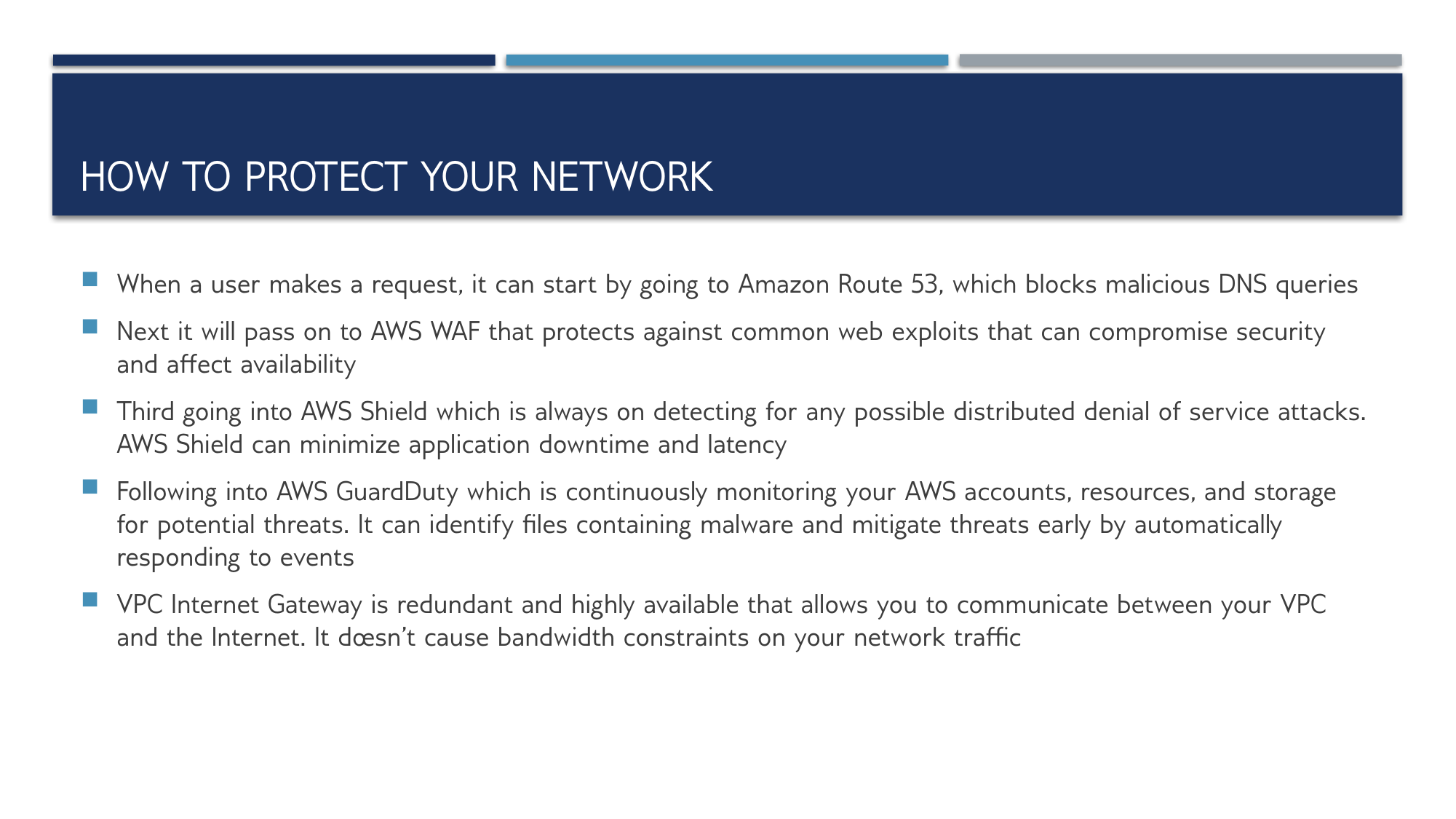

# How to Protect your network
When a user makes a request, it can start by going to Amazon Route 53, which blocks malicious DNS queries
Next it will pass on to AWS WAF that protects against common web exploits that can compromise security and affect availability
Third going into AWS Shield which is always on detecting for any possible distributed denial of service attacks. AWS Shield can minimize application downtime and latency
Following into AWS GuardDuty which is continuously monitoring your AWS accounts, resources, and storage for potential threats. It can identify files containing malware and mitigate threats early by automatically responding to events
VPC Internet Gateway is redundant and highly available that allows you to communicate between your VPC and the Internet. It doesn’t cause bandwidth constraints on your network traffic